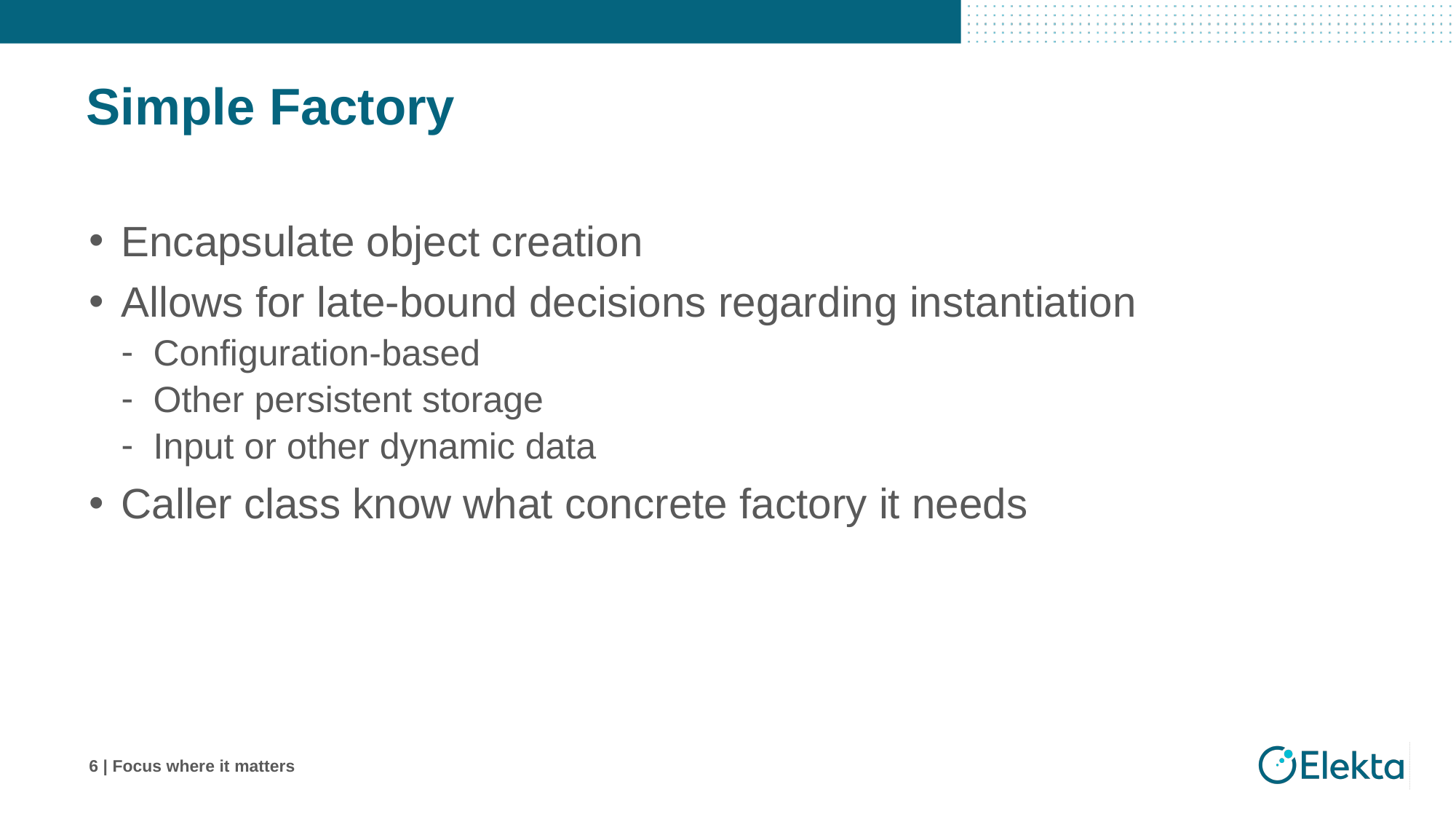

# Simple Factory

Encapsulate object creation
Allows for late-bound decisions regarding instantiation
Configuration-based
Other persistent storage
Input or other dynamic data
Caller class know what concrete factory it needs